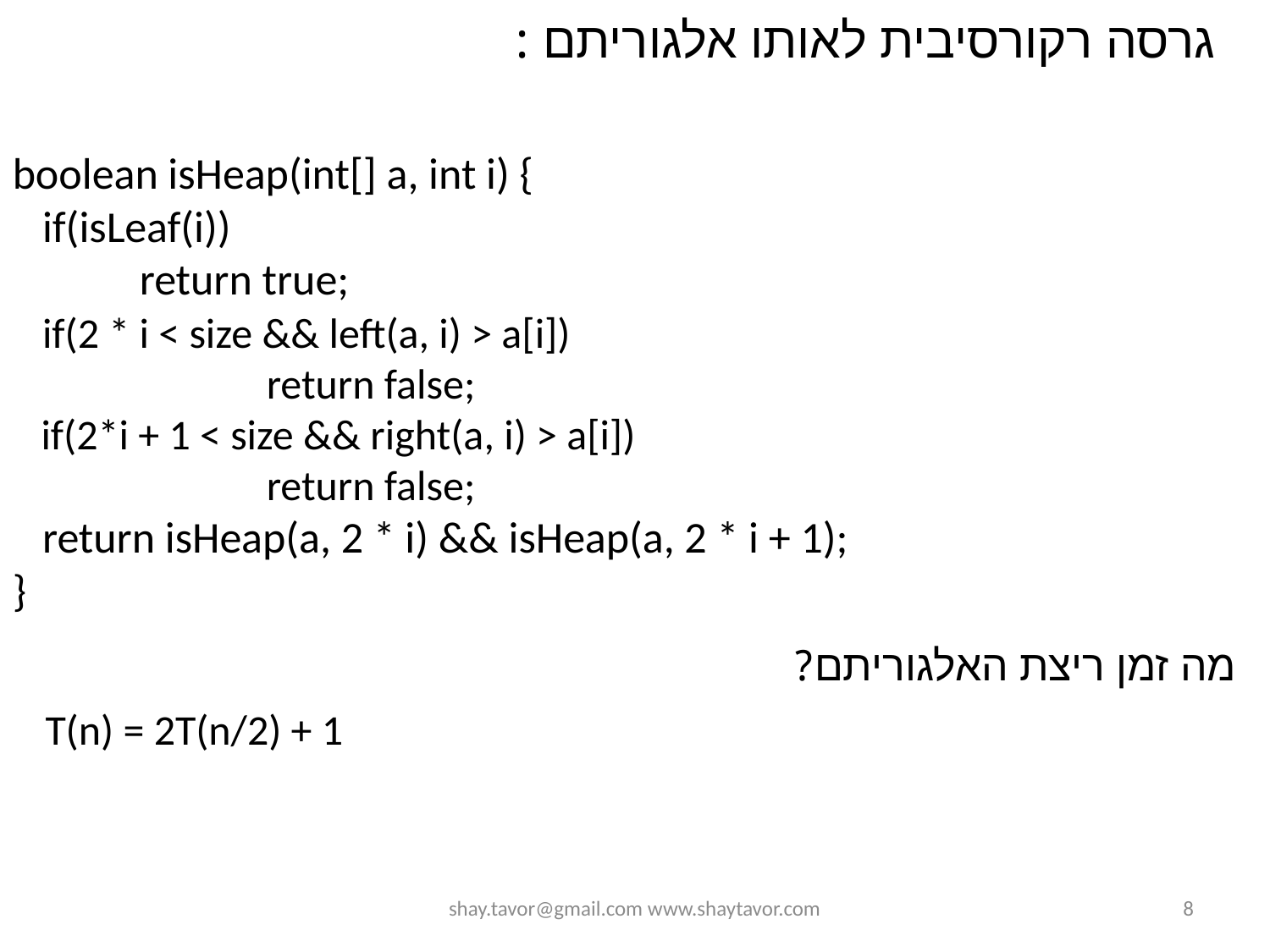

גרסה רקורסיבית לאותו אלגוריתם :
boolean isHeap(int[] a, int i) {
   if(isLeaf(i))
	return true;
   if(2 * i < size && left(a, i) > a[i])
		return false;
   if(2*i + 1 < size && right(a, i) > a[i])
		return false;
   return isHeap(a, 2 * i) && isHeap(a, 2 * i + 1);
}
מה זמן ריצת האלגוריתם?
T(n) = 2T(n/2) + 1
shay.tavor@gmail.com www.shaytavor.com
8